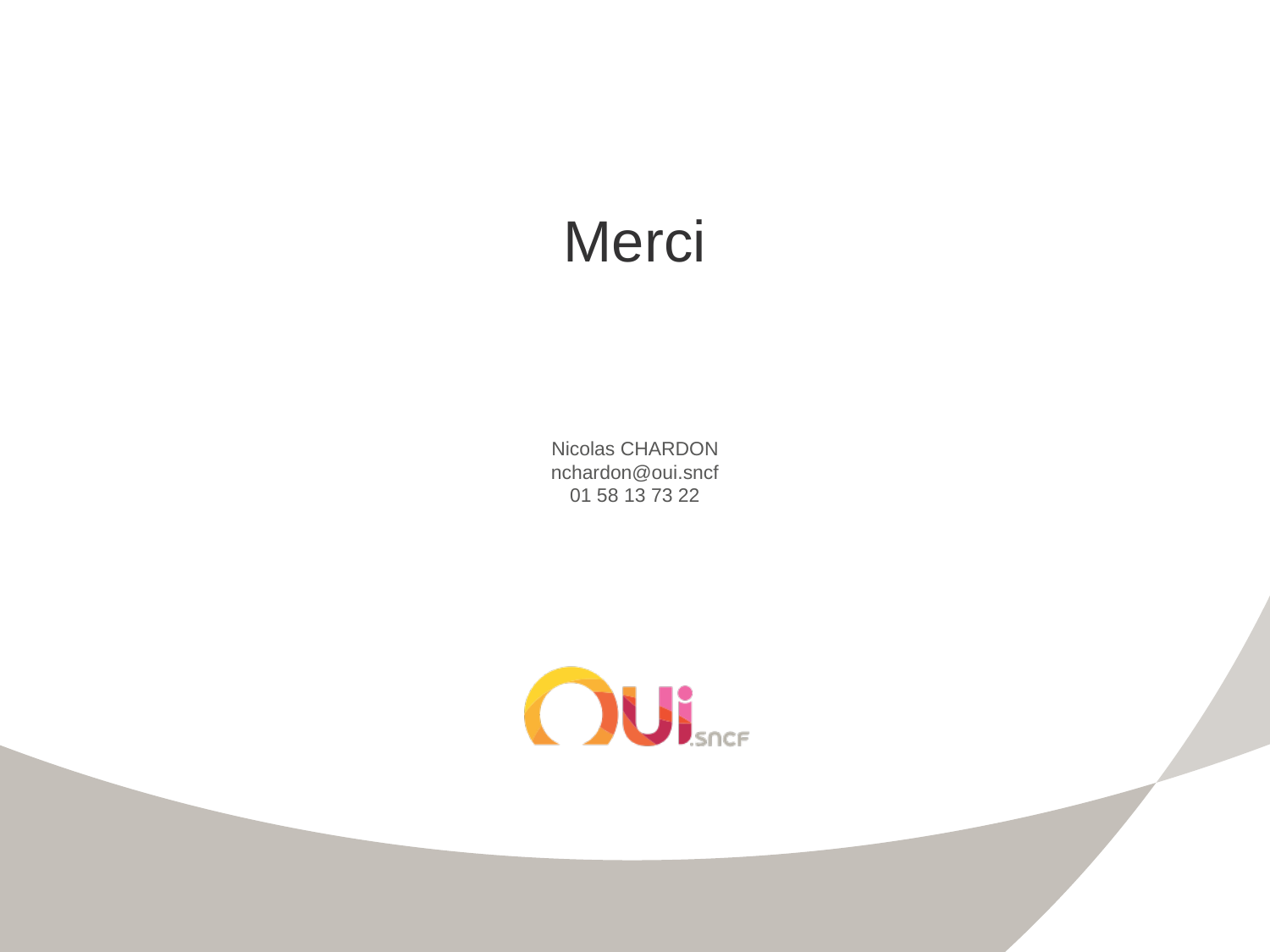

# Merci

Nicolas CHARDON
nchardon@oui.sncf
01 58 13 73 22

17/09/2019
Accessibilité